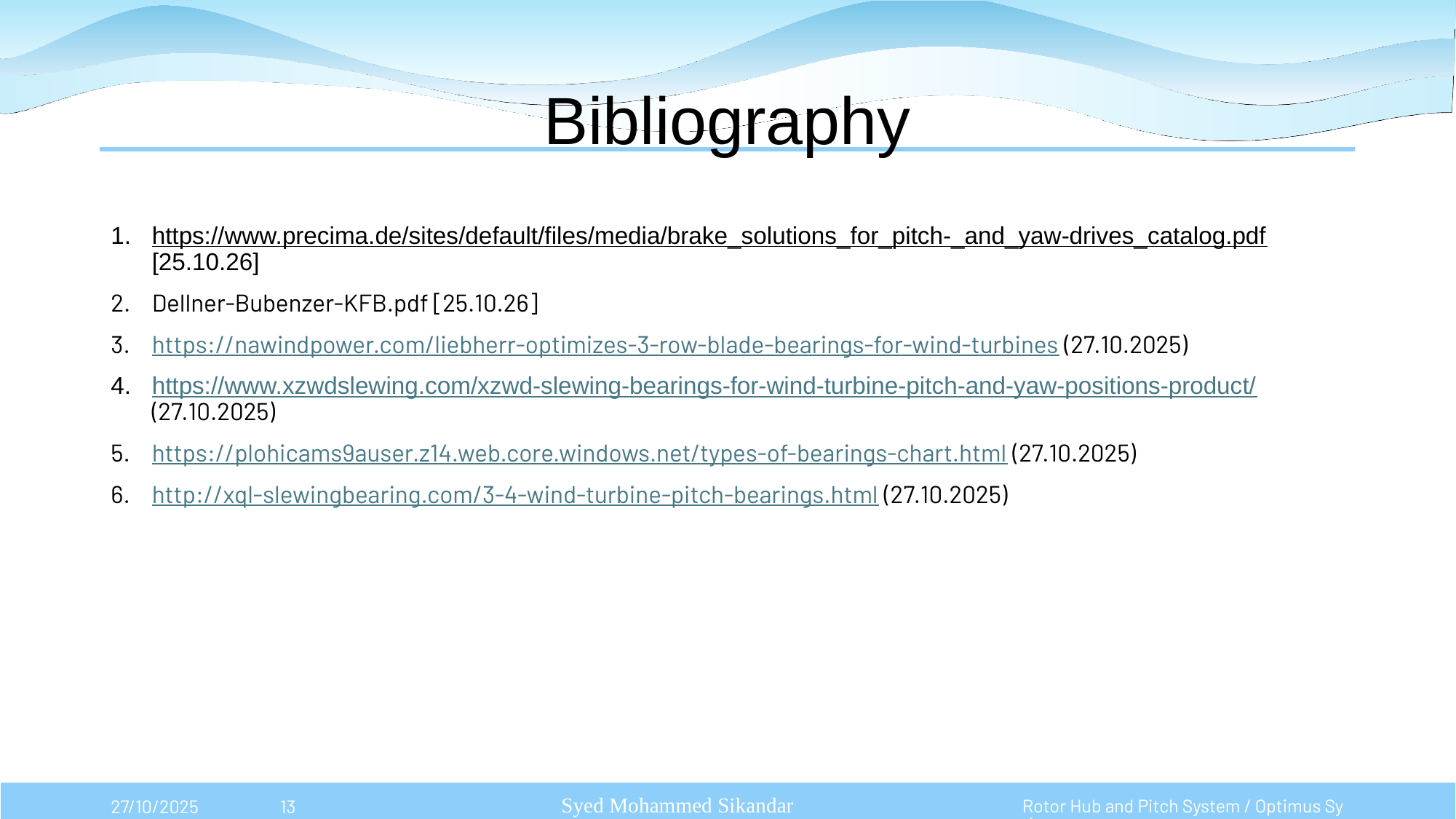

# Bibliography
https://www.precima.de/sites/default/files/media/brake_solutions_for_pitch-_and_yaw-drives_catalog.pdf [25.10.26]
Dellner-Bubenzer-KFB.pdf [25.10.26]
https://nawindpower.com/liebherr-optimizes-3-row-blade-bearings-for-wind-turbines (27.10.2025)
https://www.xzwdslewing.com/xzwd-slewing-bearings-for-wind-turbine-pitch-and-yaw-positions-product/ (27.10.2025)
https://plohicams9auser.z14.web.core.windows.net/types-of-bearings-chart.html (27.10.2025)
http://xql-slewingbearing.com/3-4-wind-turbine-pitch-bearings.html (27.10.2025)

Syed Mohammed Sikandar
Rotor Hub and Pitch System / Optimus Syria
27/10/2025
13